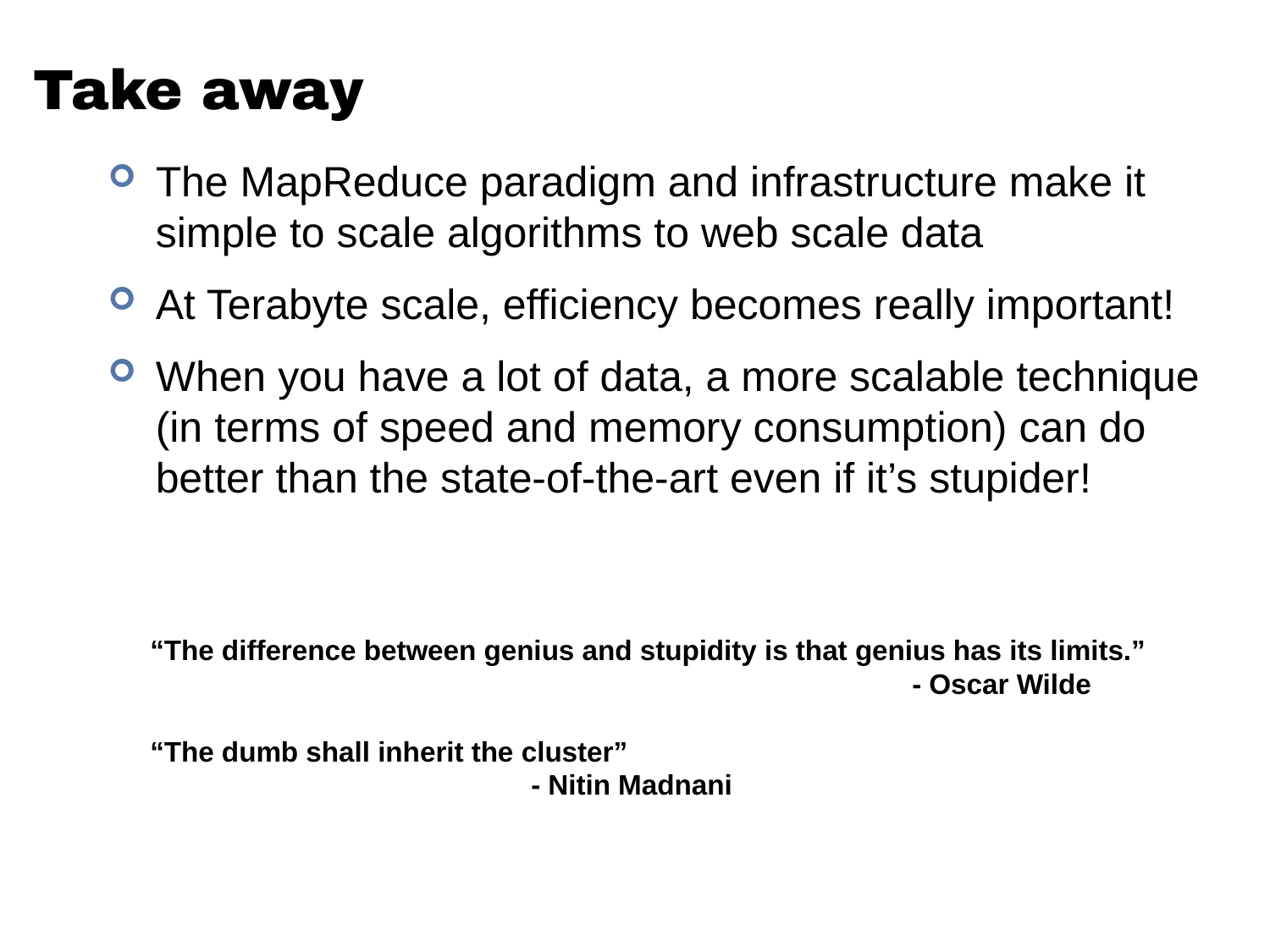

# Take away
The MapReduce paradigm and infrastructure make it simple to scale algorithms to web scale data
At Terabyte scale, efficiency becomes really important!
When you have a lot of data, a more scalable technique (in terms of speed and memory consumption) can do better than the state-of-the-art even if it’s stupider!
“The difference between genius and stupidity is that genius has its limits.”
					 	- Oscar Wilde

“The dumb shall inherit the cluster”
			- Nitin Madnani

89